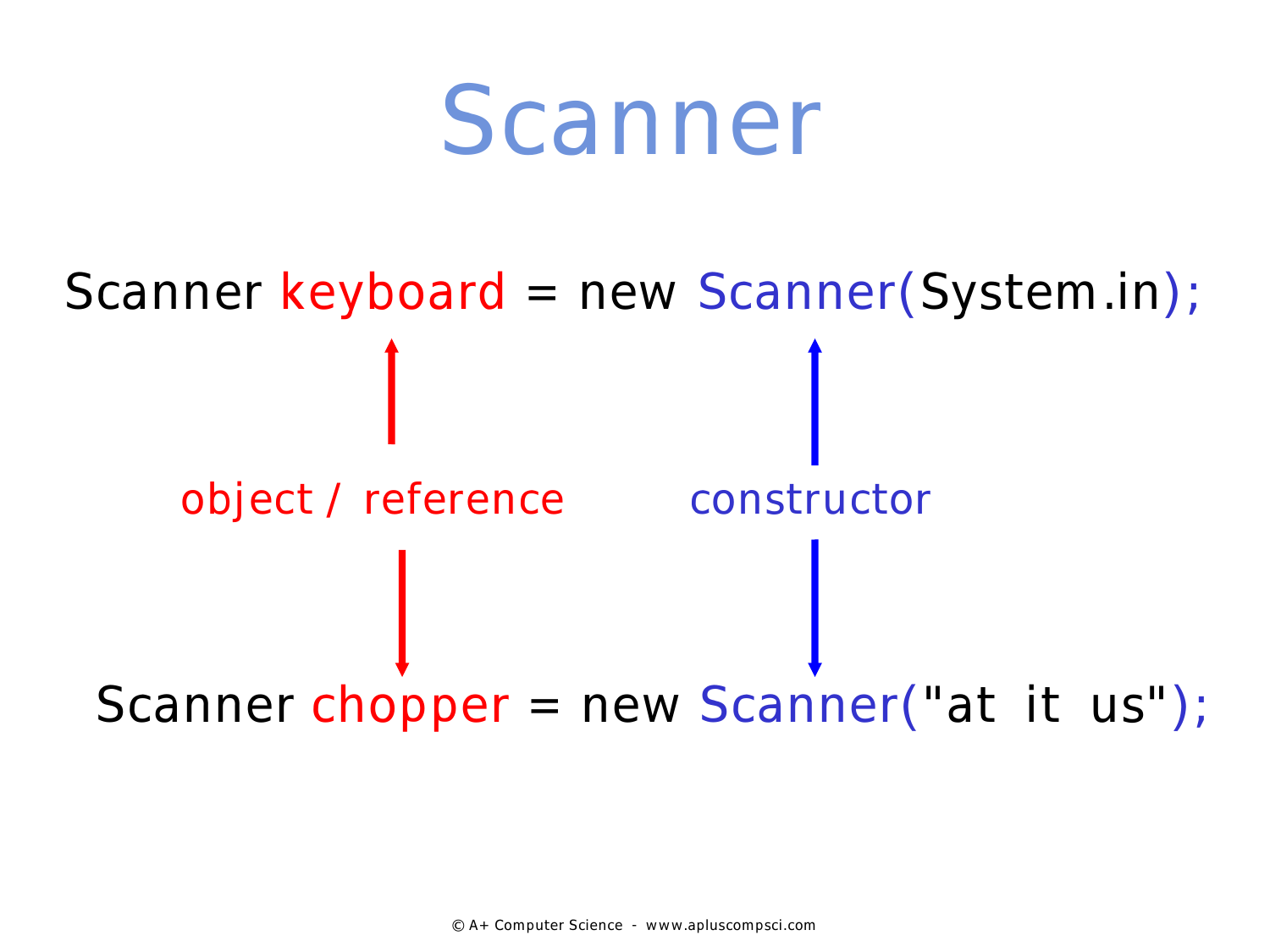

Scanner
Scanner keyboard = new Scanner(System.in);

object / reference
constructor

Scanner chopper = new Scanner("at  it  us");

© A+ Computer Science  -  www.apluscompsci.com